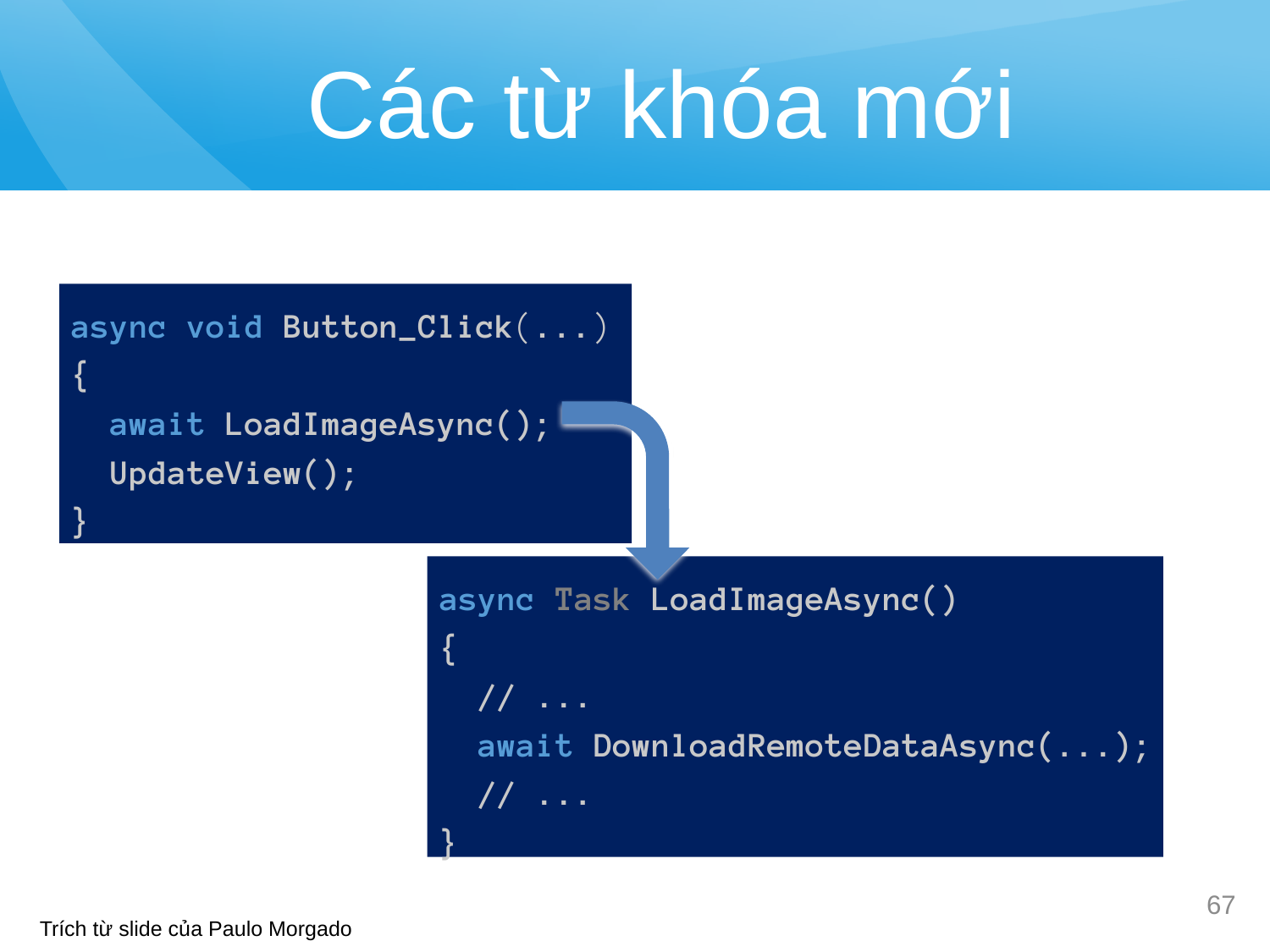

# Các từ khóa mới
async void Button_Click(...)
{
  await LoadImageAsync();
  UpdateView();
}

async Task LoadImageAsync()
{
  // ...
  await DownloadRemoteDataAsync(...);
  // ...
}
67
Trích từ slide của Paulo Morgado